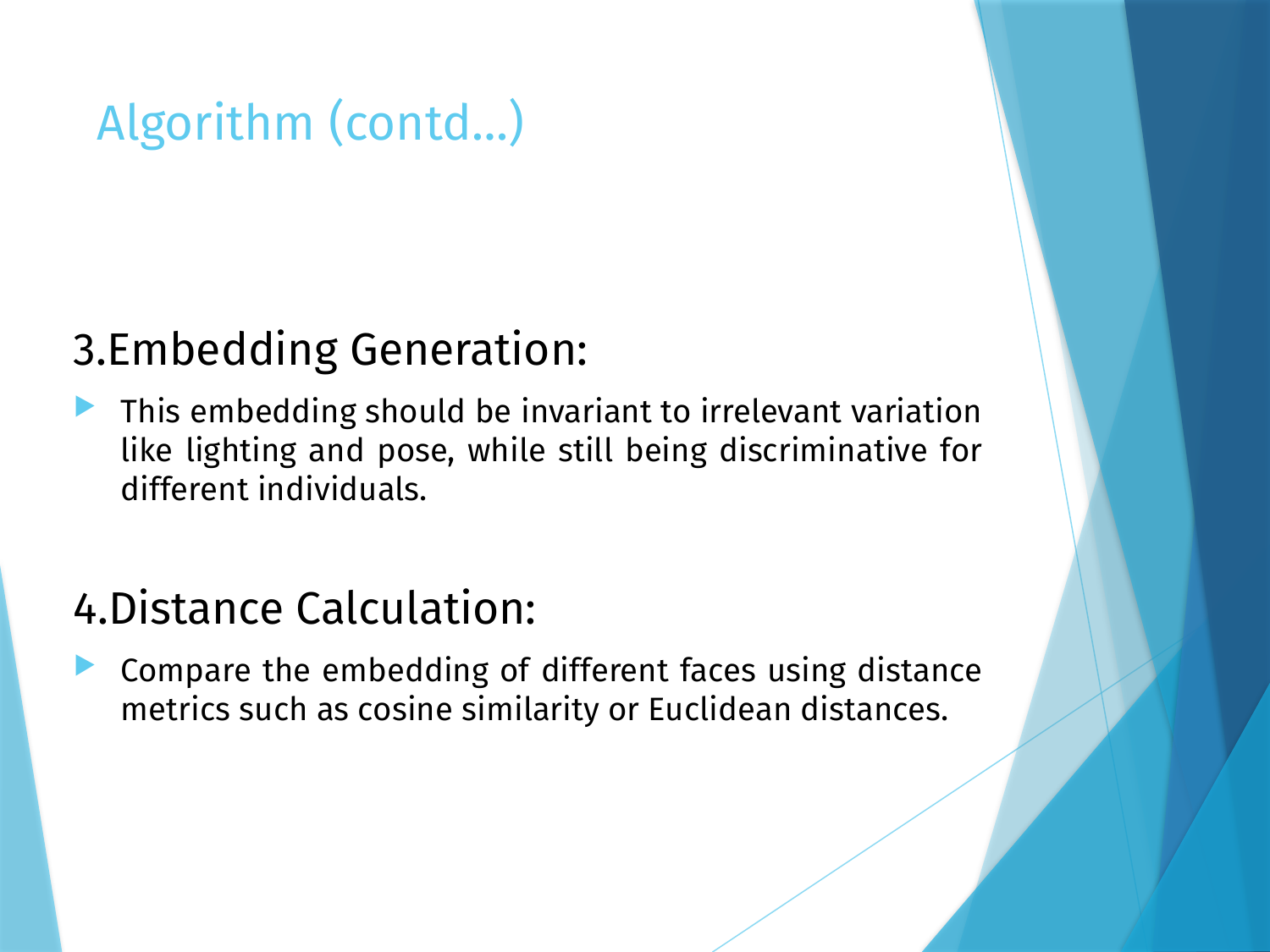

# Algorithm (contd…)
3.Embedding Generation:
	This embedding should be invariant to irrelevant variation like lighting and pose, while still being discriminative for different individuals.

4.Distance Calculation:
	Compare the embedding of different faces using distance metrics such as cosine similarity or Euclidean distances.